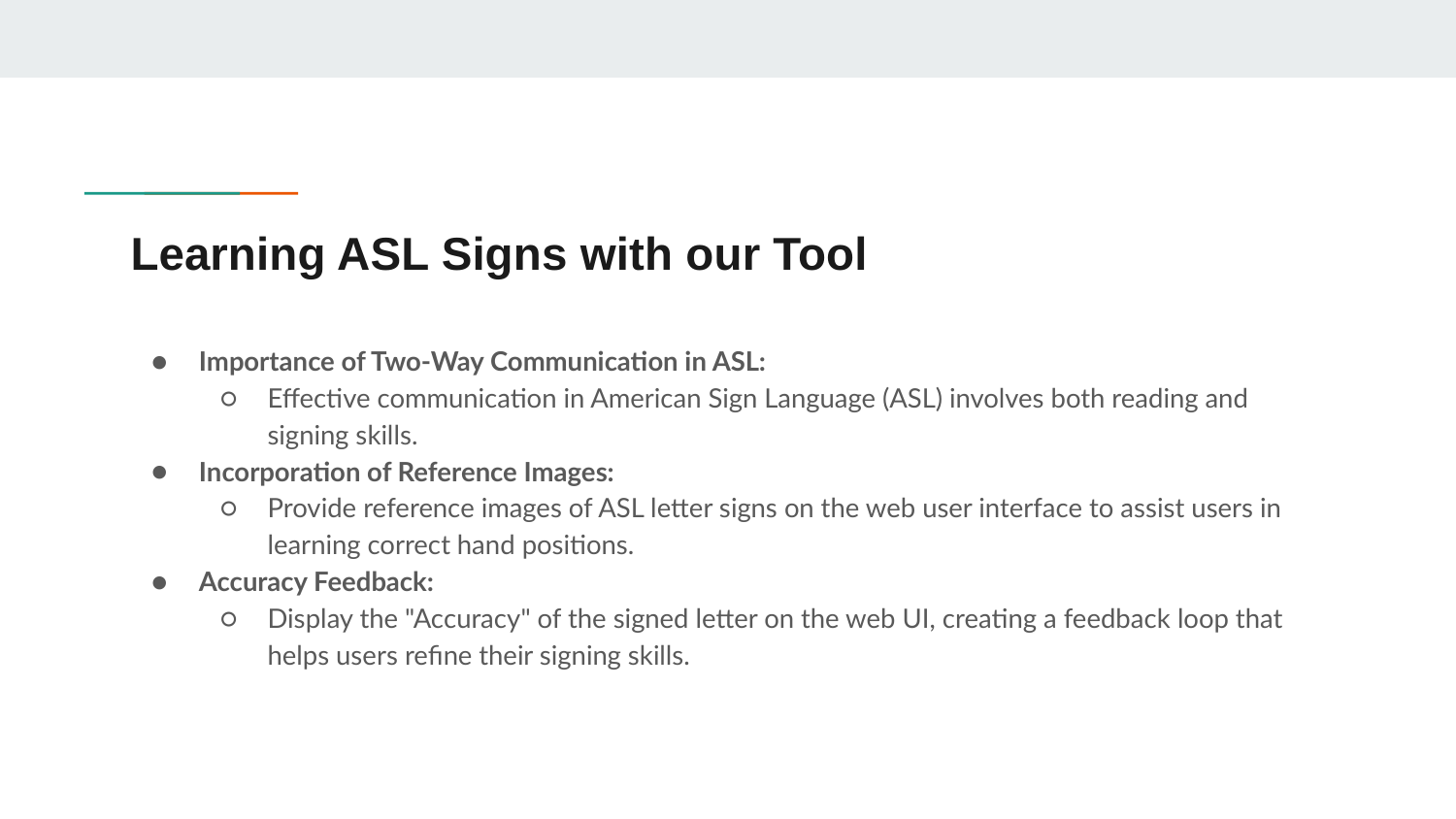

# Learning ASL Signs with our Tool
Importance of Two-Way Communication in ASL:
Effective communication in American Sign Language (ASL) involves both reading and signing skills.
Incorporation of Reference Images:
Provide reference images of ASL letter signs on the web user interface to assist users in learning correct hand positions.
Accuracy Feedback:
Display the "Accuracy" of the signed letter on the web UI, creating a feedback loop that helps users refine their signing skills.